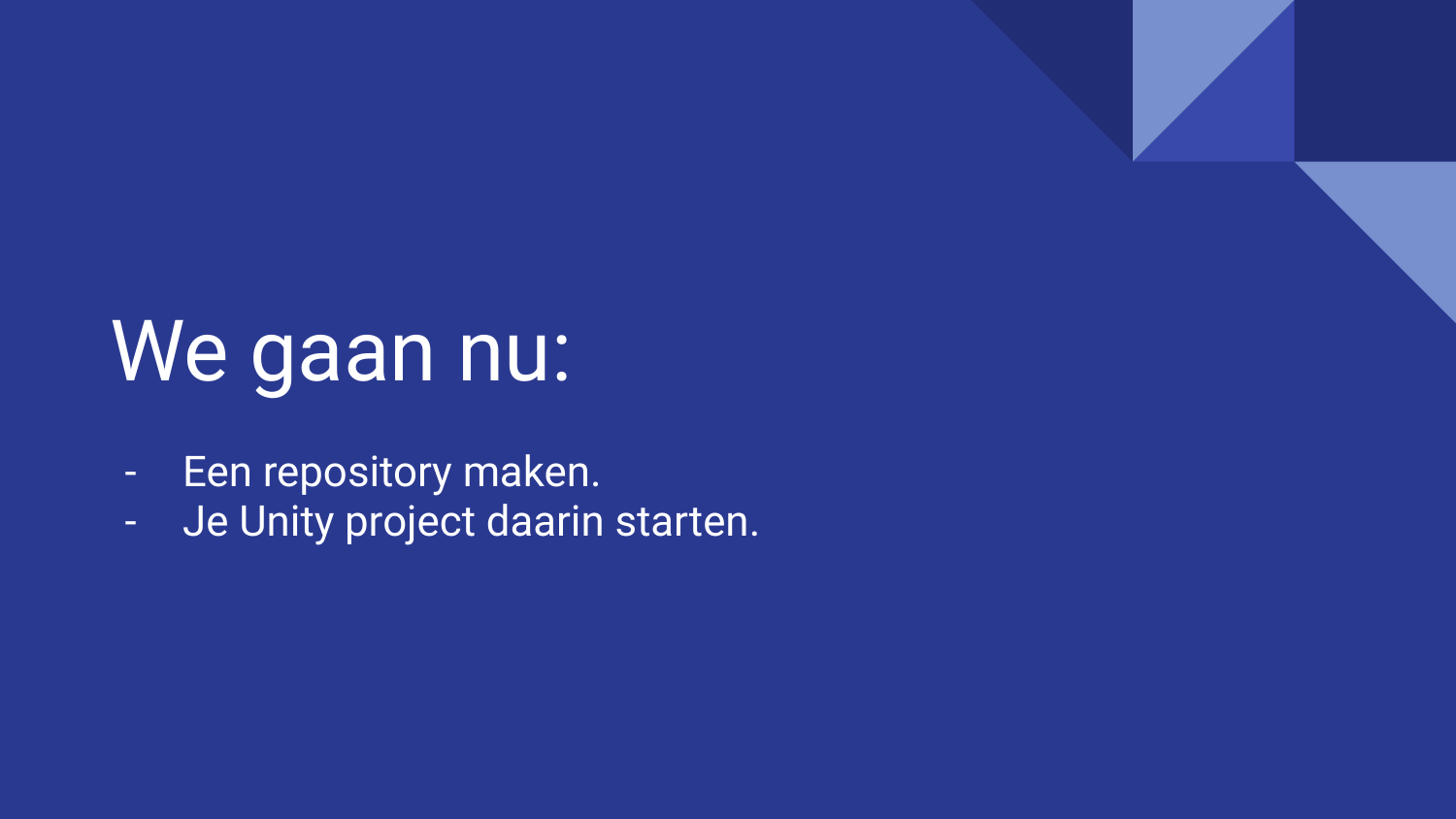

# We gaan nu:
Een repository maken.
Je Unity project daarin starten.